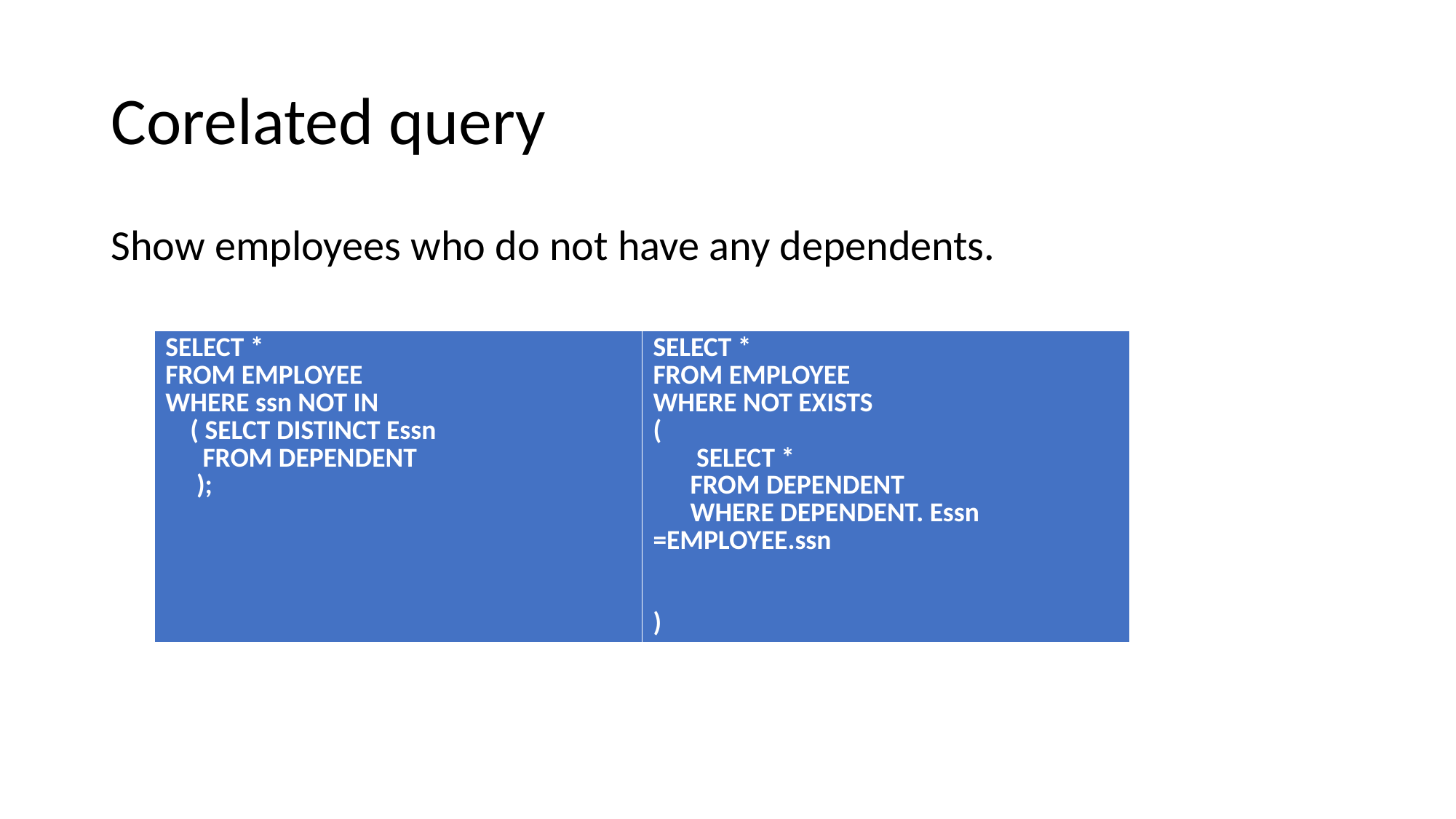

# Corelated query
Show employees who do not have any dependents.

| SELECT \*  FROM EMPLOYEE  WHERE ssn NOT IN     ( SELCT DISTINCT Essn        FROM DEPENDENT      ); | SELECT \* FROM EMPLOYEE  WHERE NOT EXISTS  (        SELECT \*       FROM DEPENDENT        WHERE DEPENDENT. Essn =EMPLOYEE.ssn ) |
| --- | --- |